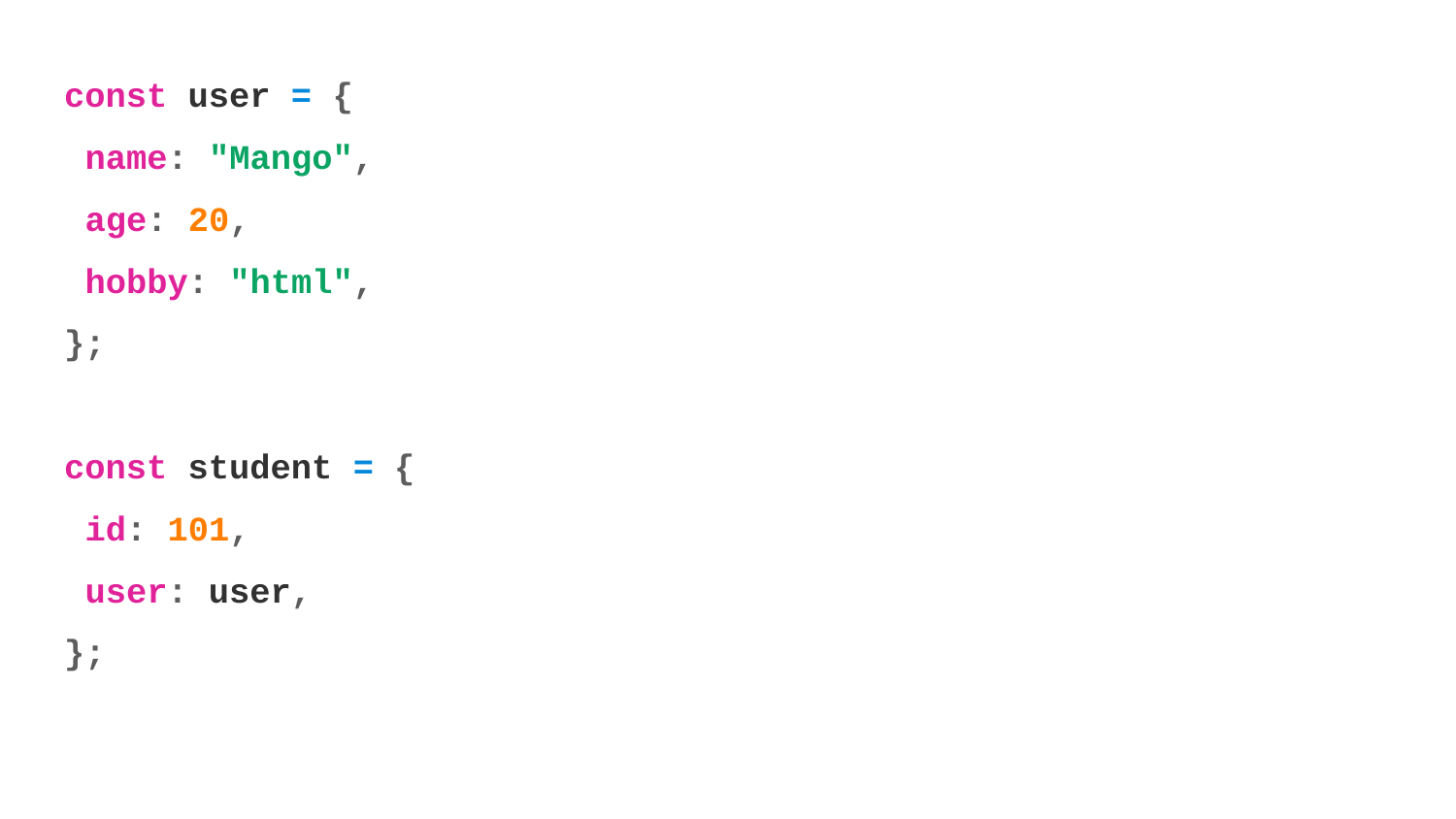

const user = {
 name: "Mango",
 age: 20,
 hobby: "html",
};

const student = {
 id: 101,
 user: user,
};